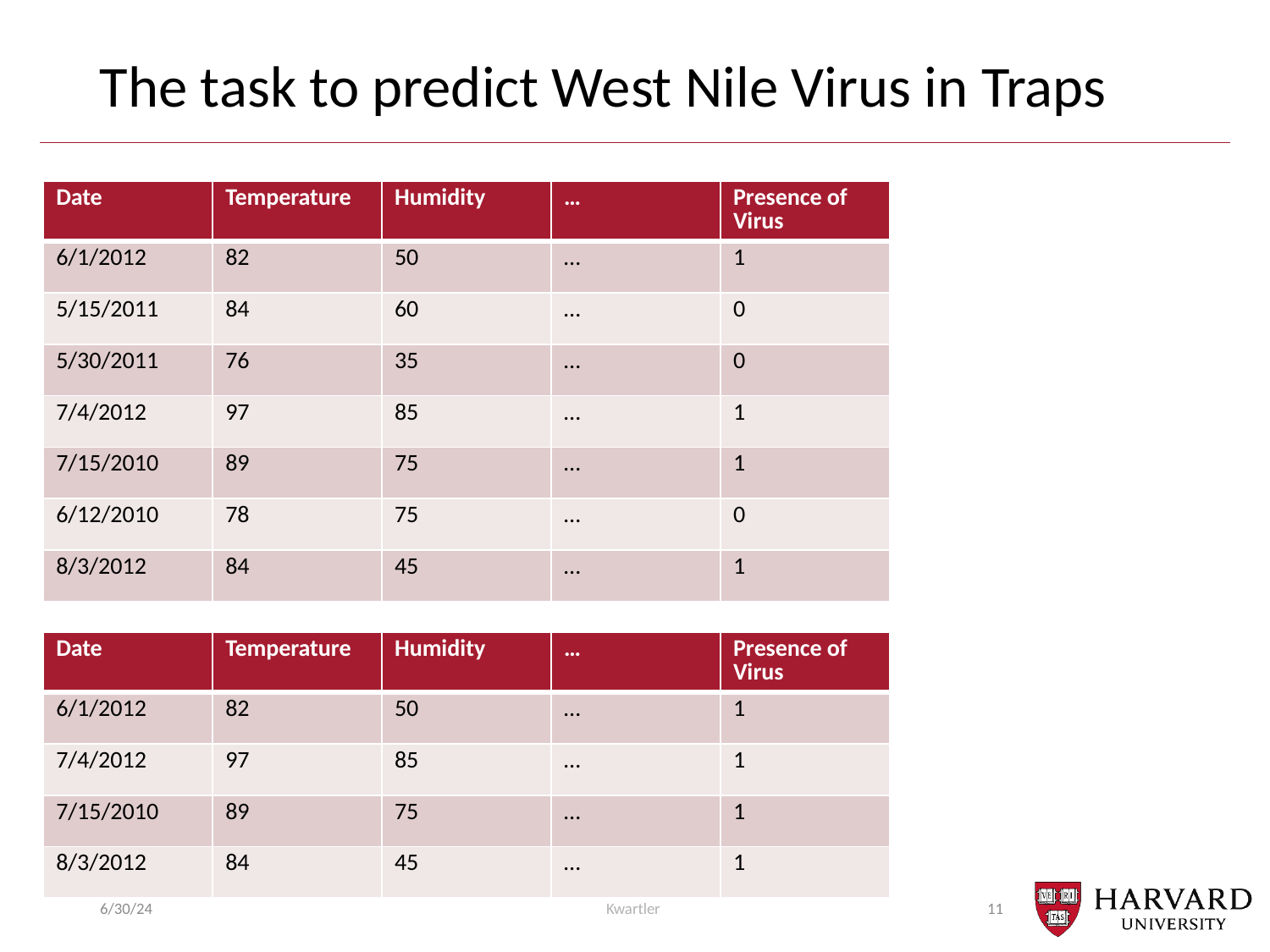

# The task to predict West Nile Virus in Traps
| Date | Temperature | Humidity | … | Presence of Virus |
| --- | --- | --- | --- | --- |
| 6/1/2012 | 82 | 50 | … | 1 |
| 5/15/2011 | 84 | 60 | … | 0 |
| 5/30/2011 | 76 | 35 | … | 0 |
| 7/4/2012 | 97 | 85 | … | 1 |
| 7/15/2010 | 89 | 75 | … | 1 |
| 6/12/2010 | 78 | 75 | … | 0 |
| 8/3/2012 | 84 | 45 | … | 1 |
| Date | Temperature | Humidity | … | Presence of Virus |
| --- | --- | --- | --- | --- |
| 6/1/2012 | 82 | 50 | … | 1 |
| 7/4/2012 | 97 | 85 | … | 1 |
| 7/15/2010 | 89 | 75 | … | 1 |
| 8/3/2012 | 84 | 45 | … | 1 |
6/30/24
Kwartler
11